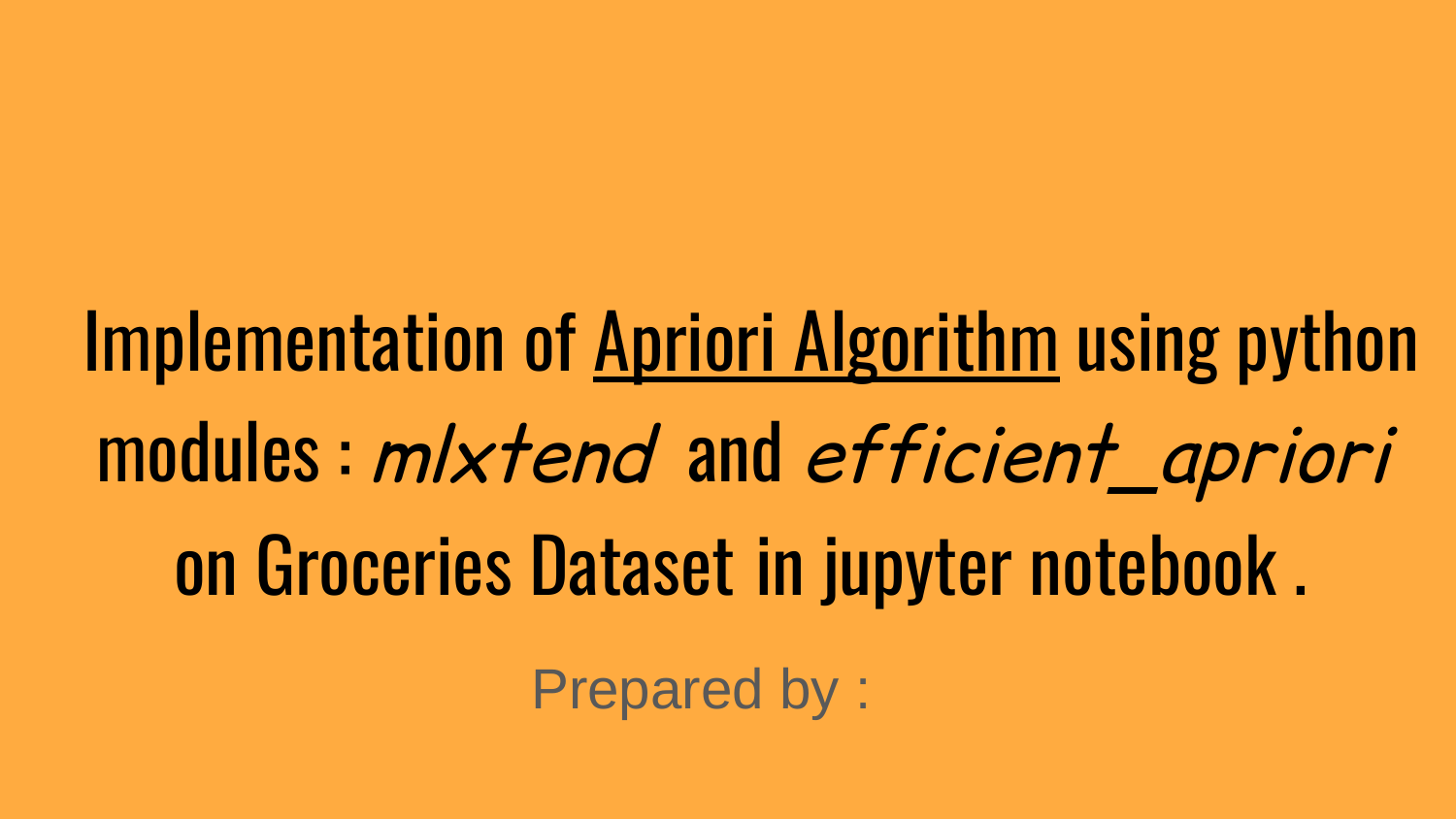

# Implementation of Apriori Algorithm using python modules : mlxtend  and efficient_apriori  on Groceries Dataset in jupyter notebook .
Prepared by :